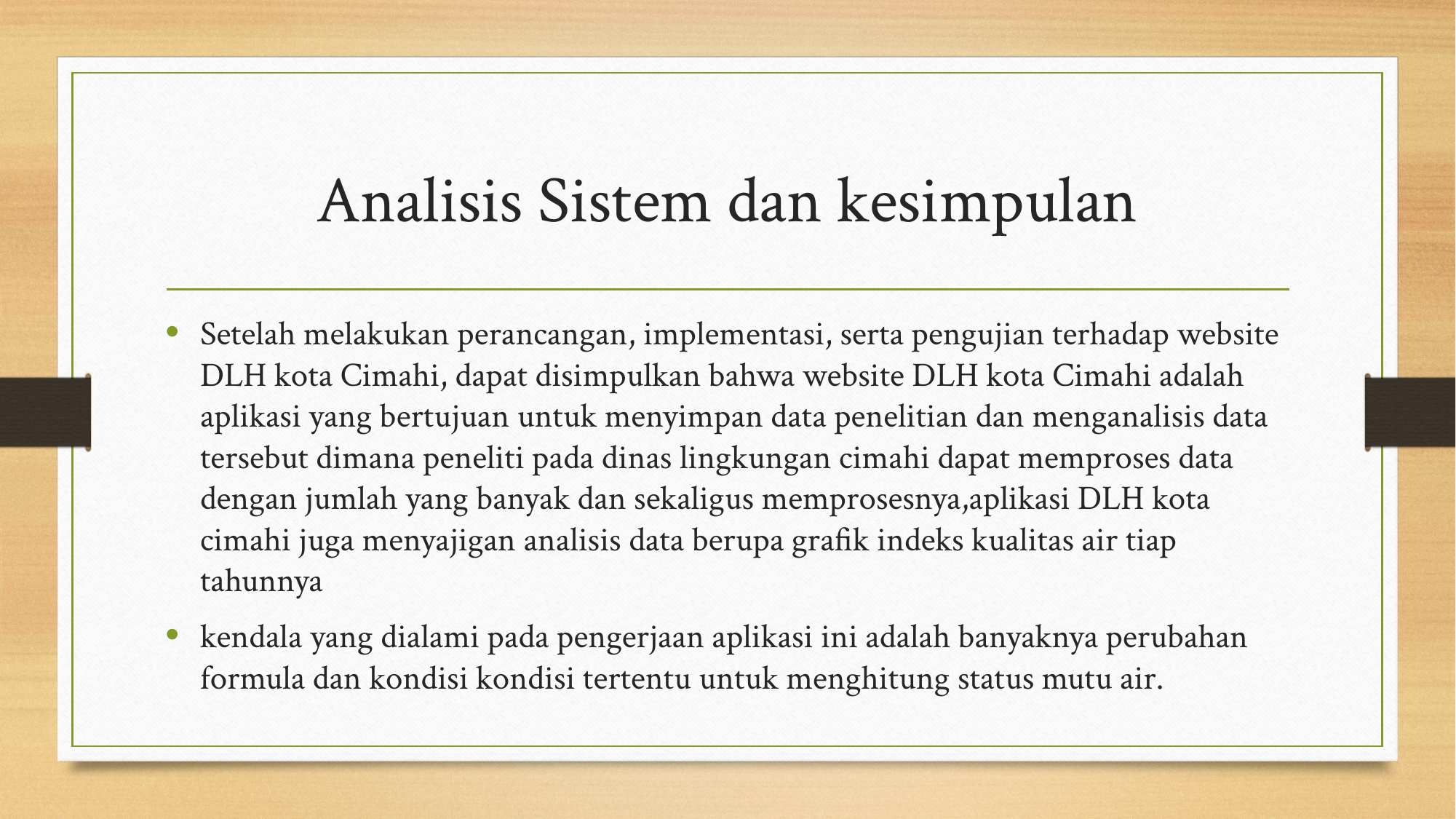

# Analisis Sistem dan kesimpulan
Setelah melakukan perancangan, implementasi, serta pengujian terhadap website DLH kota Cimahi, dapat disimpulkan bahwa website DLH kota Cimahi adalah aplikasi yang bertujuan untuk menyimpan data penelitian dan menganalisis data tersebut dimana peneliti pada dinas lingkungan cimahi dapat memproses data dengan jumlah yang banyak dan sekaligus memprosesnya,aplikasi DLH kota cimahi juga menyajigan analisis data berupa grafik indeks kualitas air tiap tahunnya
kendala yang dialami pada pengerjaan aplikasi ini adalah banyaknya perubahan formula dan kondisi kondisi tertentu untuk menghitung status mutu air.